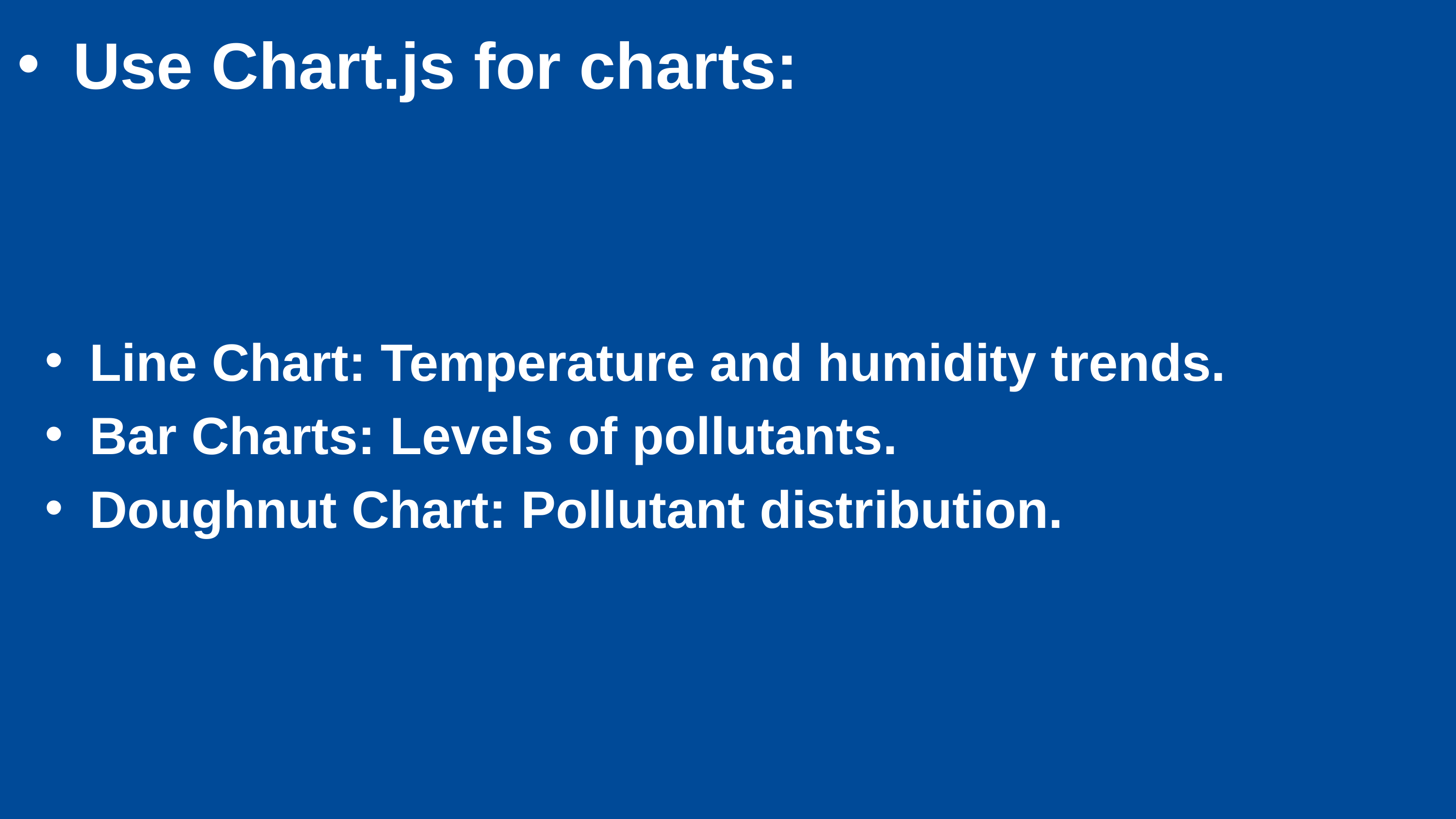

Use Chart.js for charts:

Line Chart: Temperature and humidity trends.
Bar Charts: Levels of pollutants.
Doughnut Chart: Pollutant distribution.